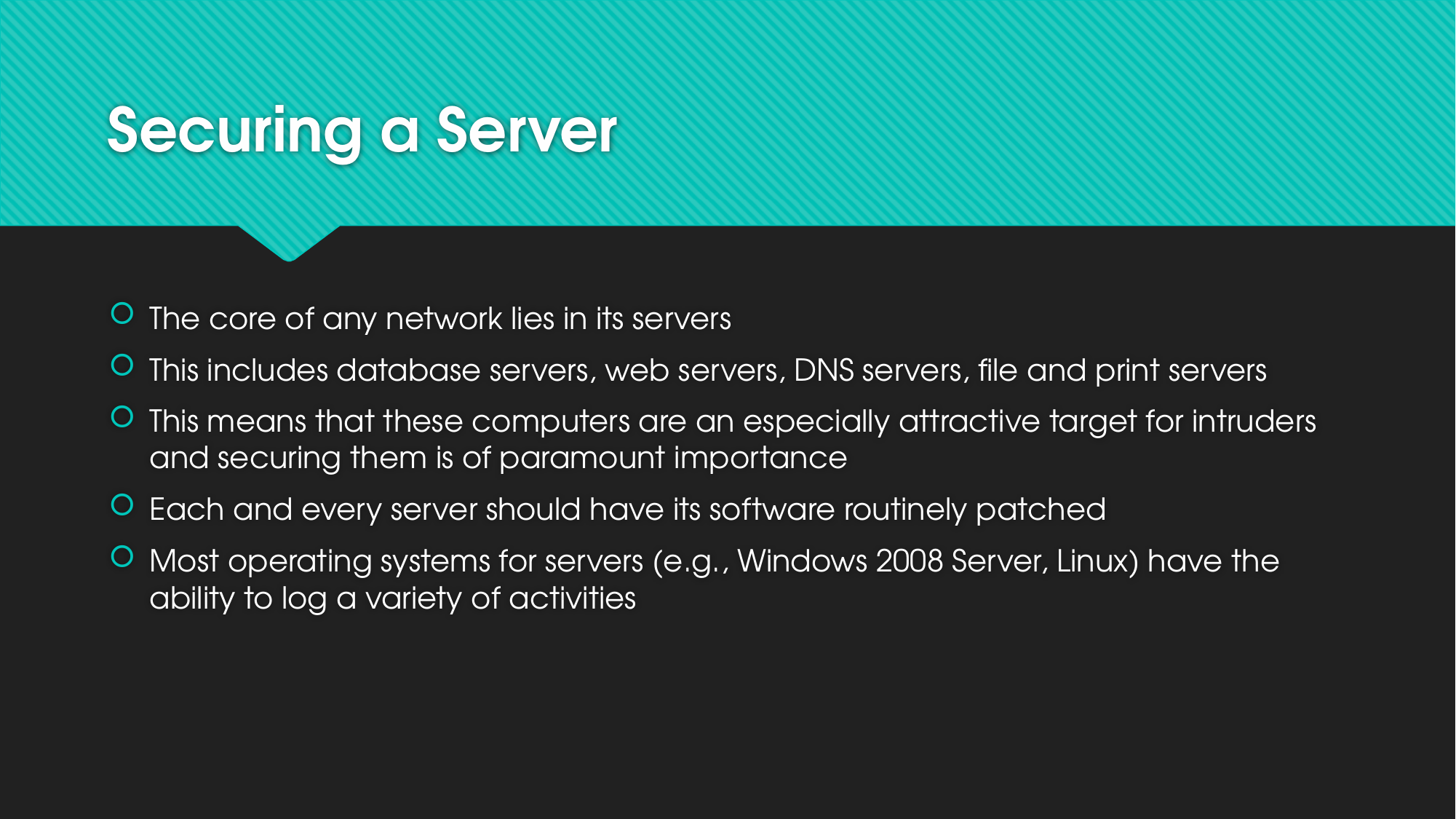

# Securing a Server
The core of any network lies in its servers
This includes database servers, web servers, DNS servers, file and print servers
This means that these computers are an especially attractive target for intruders and securing them is of paramount importance
Each and every server should have its software routinely patched
Most operating systems for servers (e.g., Windows 2008 Server, Linux) have the ability to log a variety of activities